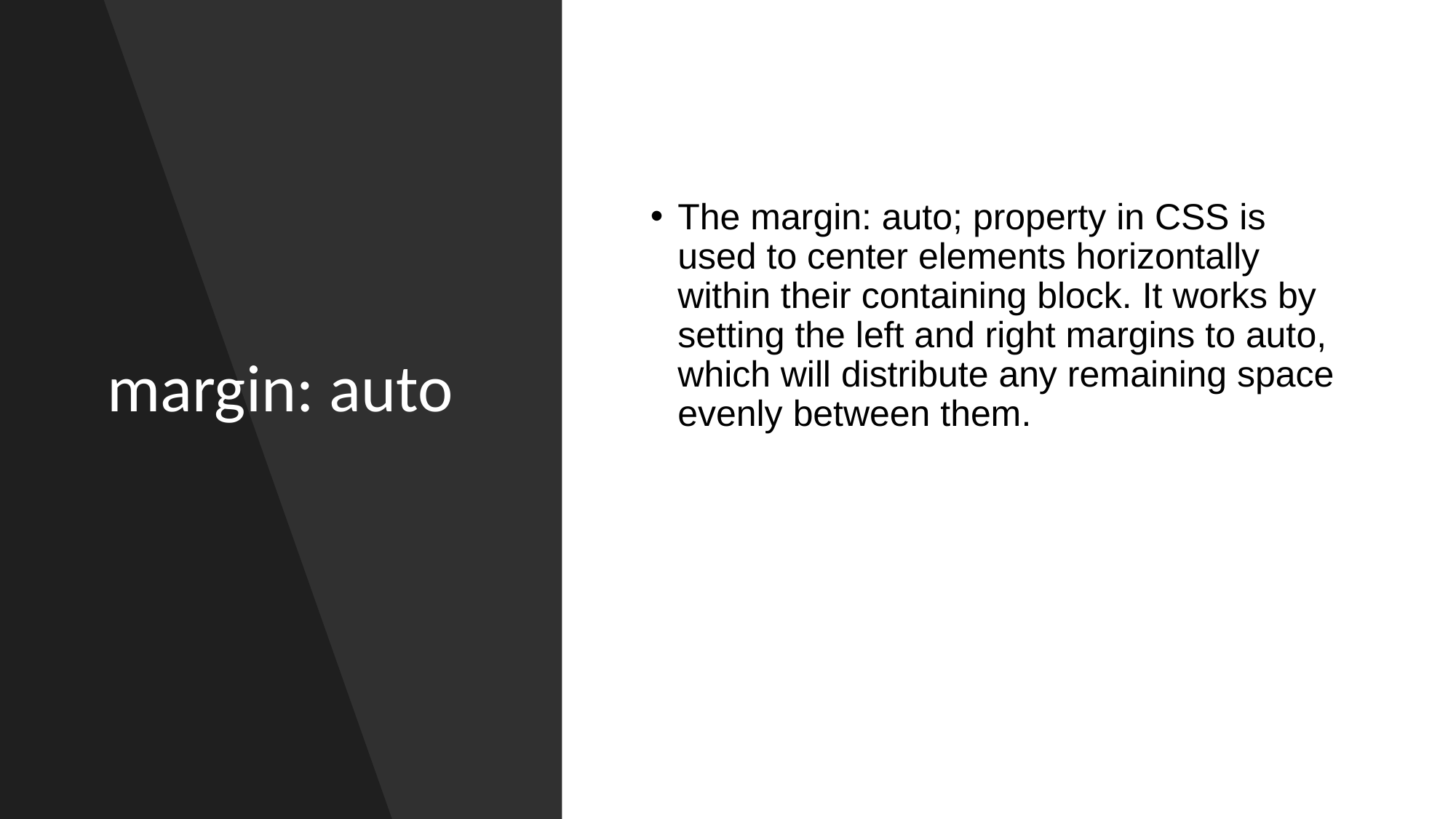

# margin: auto
The margin: auto; property in CSS is used to center elements horizontally within their containing block. It works by setting the left and right margins to auto, which will distribute any remaining space evenly between them.